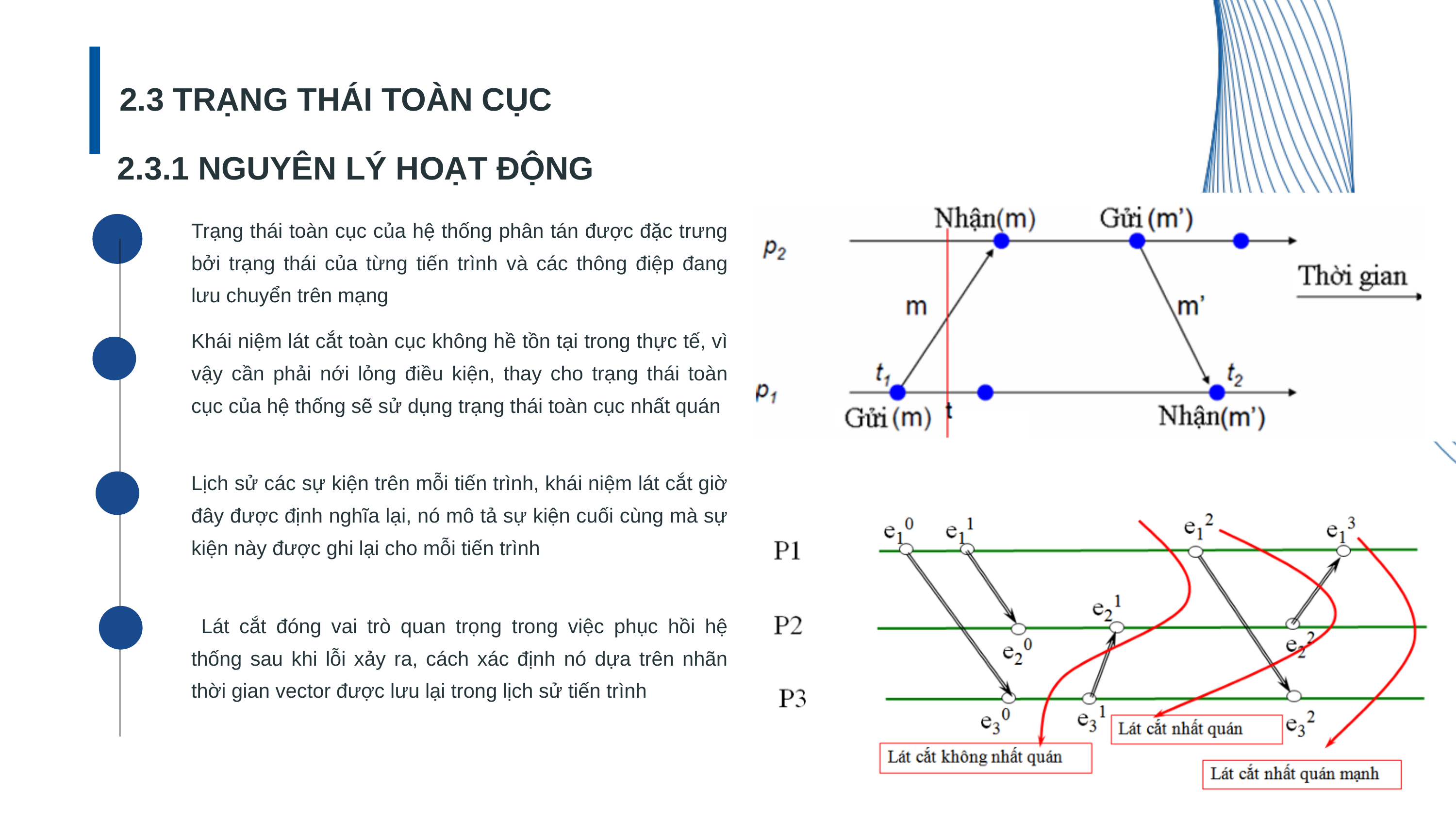

2.3 TRẠNG THÁI TOÀN CỤC
2.3.1 NGUYÊN LÝ HOẠT ĐỘNG

Trạng thái toàn cục của hệ thống phân tán được đặc trưng bởi trạng thái của từng tiến trình và các thông điệp đang lưu chuyển trên mạng

Khái niệm lát cắt toàn cục không hề tồn tại trong thực tế, vì vậy cần phải nới lỏng điều kiện, thay cho trạng thái toàn cục của hệ thống sẽ sử dụng trạng thái toàn cục nhất quán

Lịch sử các sự kiện trên mỗi tiến trình, khái niệm lát cắt giờ đây được định nghĩa lại, nó mô tả sự kiện cuối cùng mà sự kiện này được ghi lại cho mỗi tiến trình

 Lát cắt đóng vai trò quan trọng trong việc phục hồi hệ thống sau khi lỗi xảy ra, cách xác định nó dựa trên nhãn thời gian vector được lưu lại trong lịch sử tiến trình